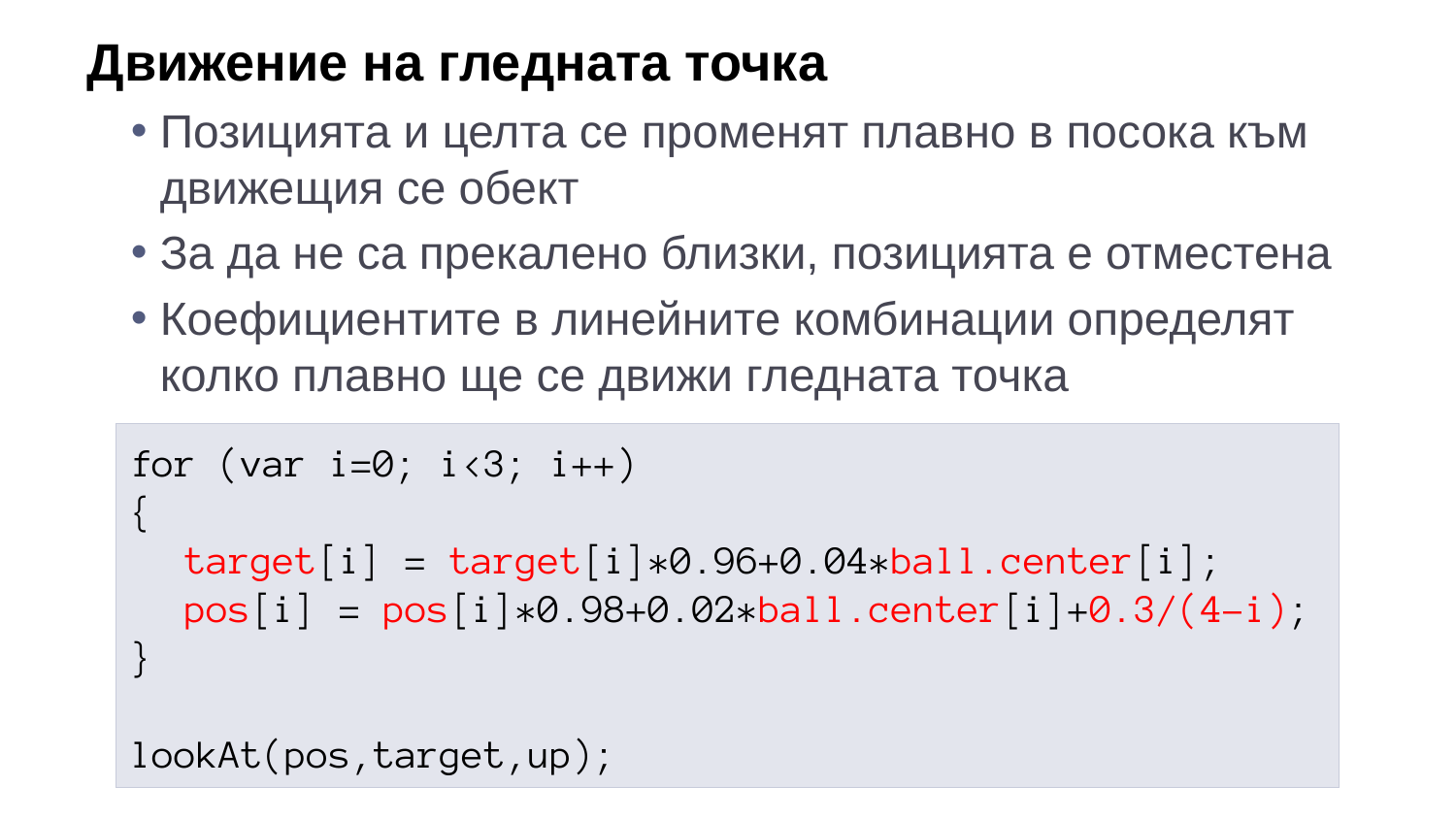

Движение на гледната точка
Позицията и целта се променят плавно в посока към движещия се обект
За да не са прекалено близки, позицията е отместена
Коефициентите в линейните комбинации определят колко плавно ще се движи гледната точка
for (var i=0; i<3; i++)
{
	target[i] = target[i]*0.96+0.04*ball.center[i];
	pos[i] = pos[i]*0.98+0.02*ball.center[i]+0.3/(4-i);
}

lookAt(pos,target,up);